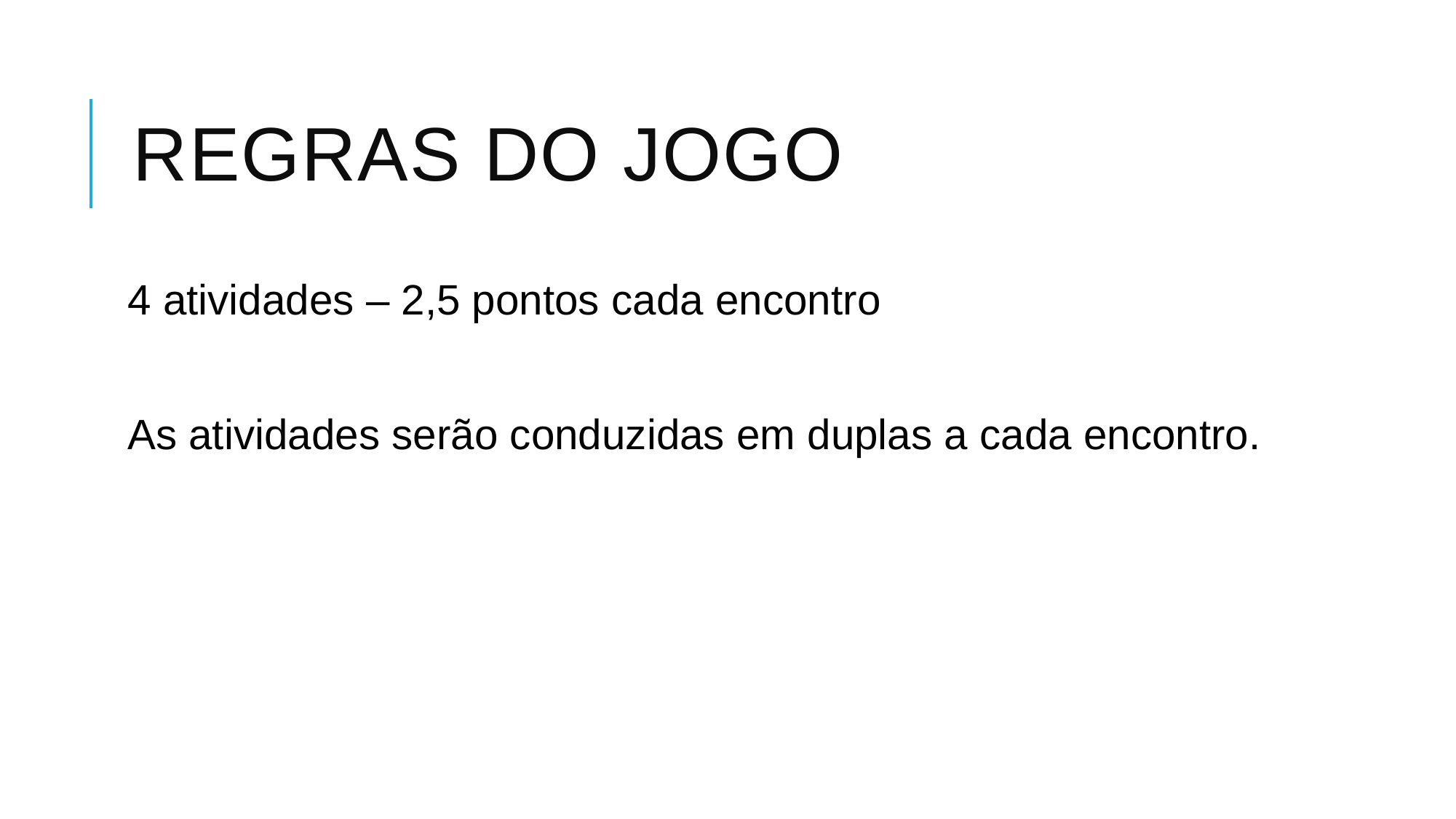

# Regras do jogo
4 atividades – 2,5 pontos cada encontro

As atividades serão conduzidas em duplas a cada encontro.